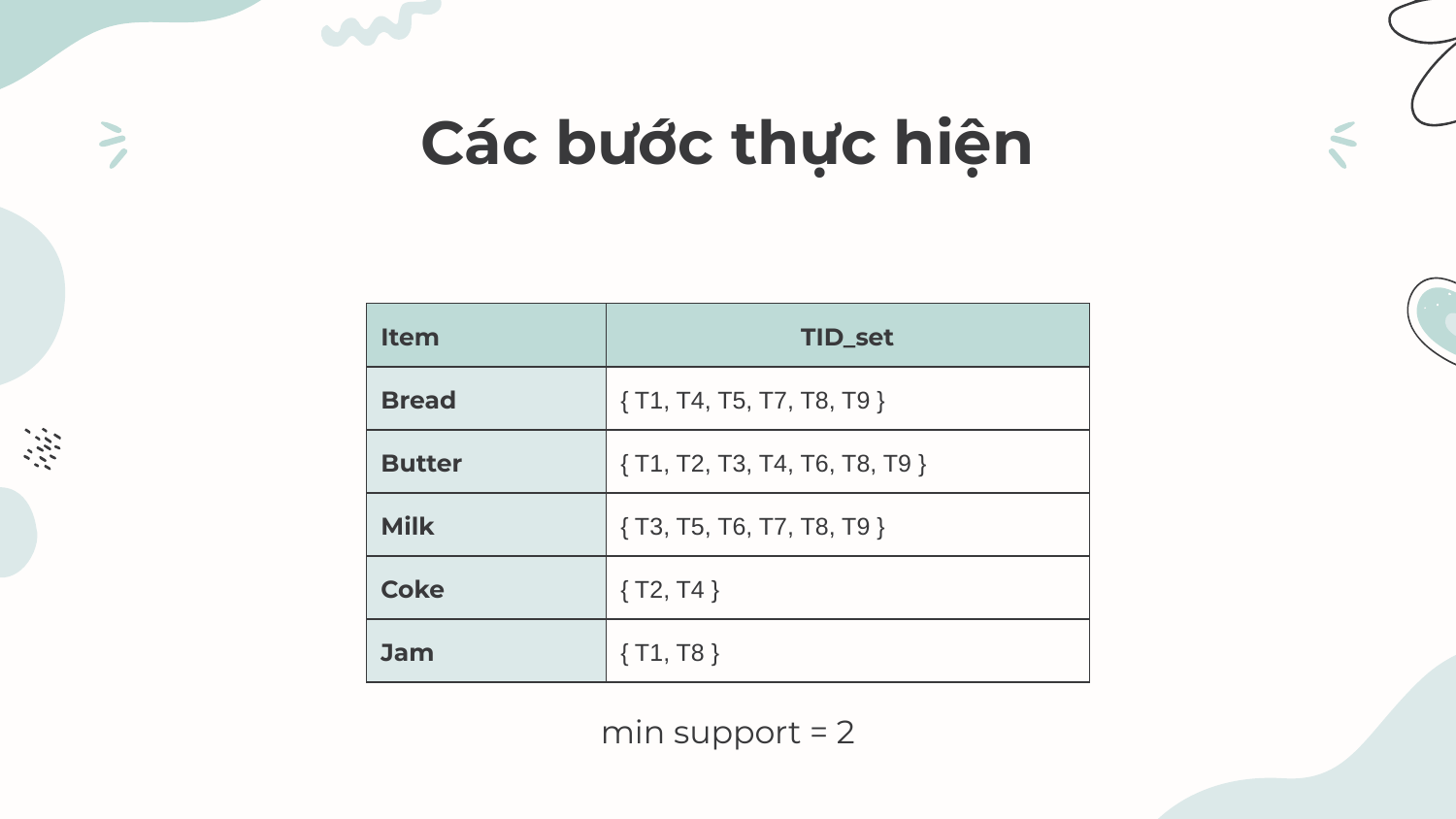

# Các bước thực hiện
| Item | TID\_set |
| --- | --- |
| Bread | { T1, T4, T5, T7, T8, T9 } |
| Butter | { T1, T2, T3, T4, T6, T8, T9 } |
| Milk | { T3, T5, T6, T7, T8, T9 } |
| Coke | { T2, T4 } |
| Jam | { T1, T8 } |
min support = 2